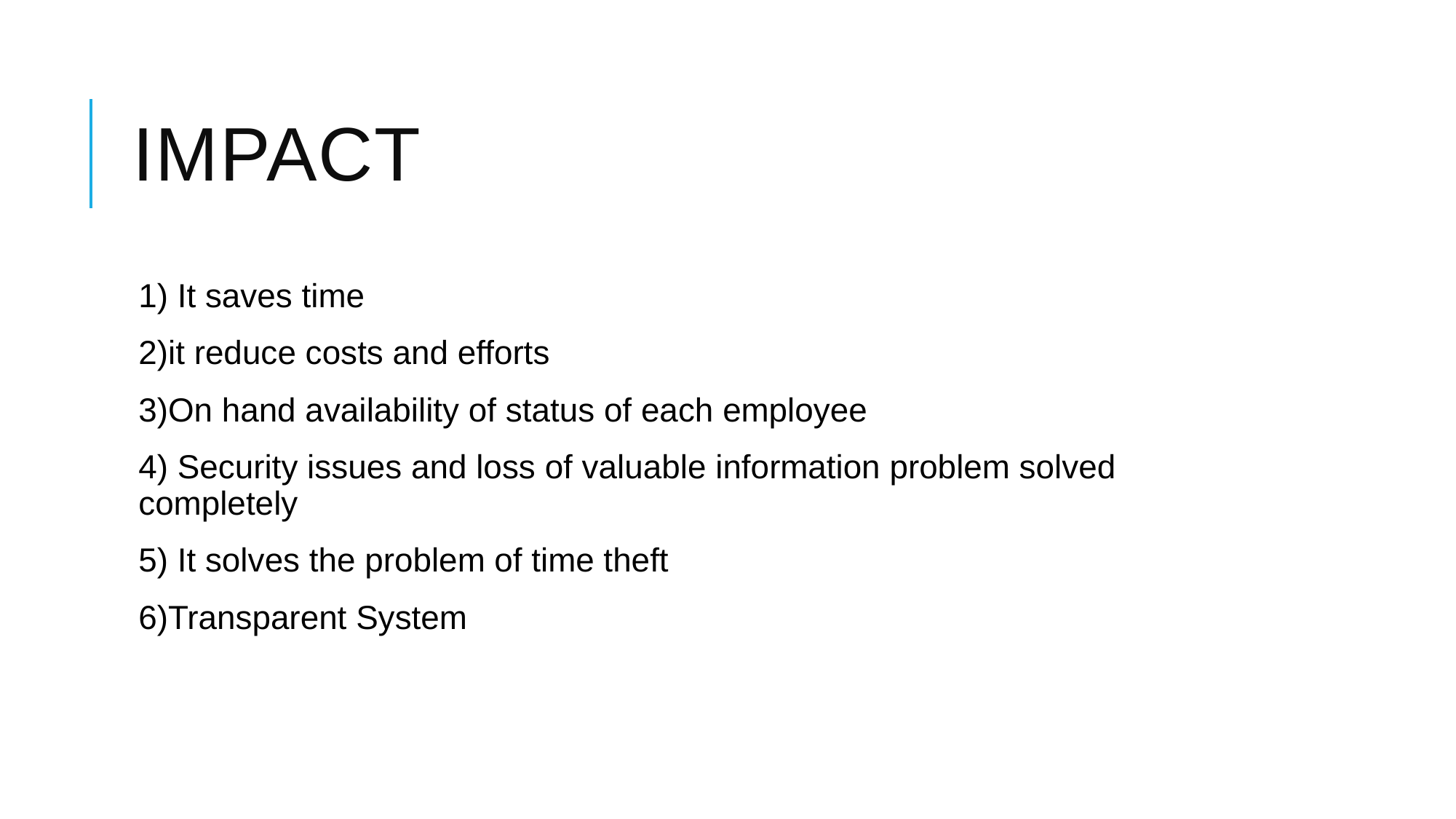

# Impact
1) It saves time
2)it reduce costs and efforts
3)On hand availability of status of each employee
4) Security issues and loss of valuable information problem solved completely
5) It solves the problem of time theft
6)Transparent System